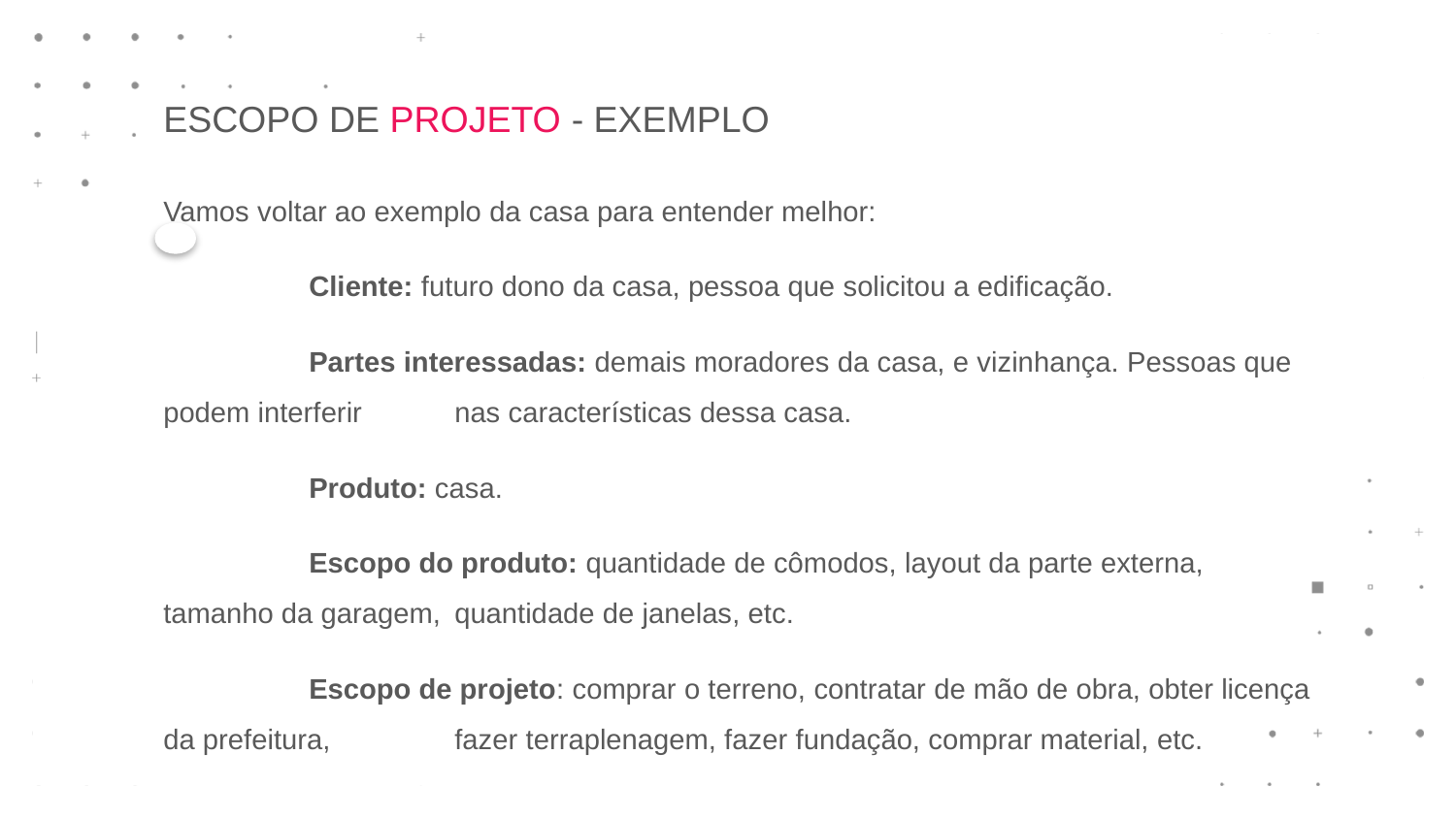

ESCOPO DE PROJETO - EXEMPLO
Vamos voltar ao exemplo da casa para entender melhor:
	Cliente: futuro dono da casa, pessoa que solicitou a edificação.
	Partes interessadas: demais moradores da casa, e vizinhança. Pessoas que podem interferir 	nas características dessa casa.
	Produto: casa.
	Escopo do produto: quantidade de cômodos, layout da parte externa, tamanho da garagem, 	quantidade de janelas, etc.
	Escopo de projeto: comprar o terreno, contratar de mão de obra, obter licença da prefeitura, 	fazer terraplenagem, fazer fundação, comprar material, etc.
.